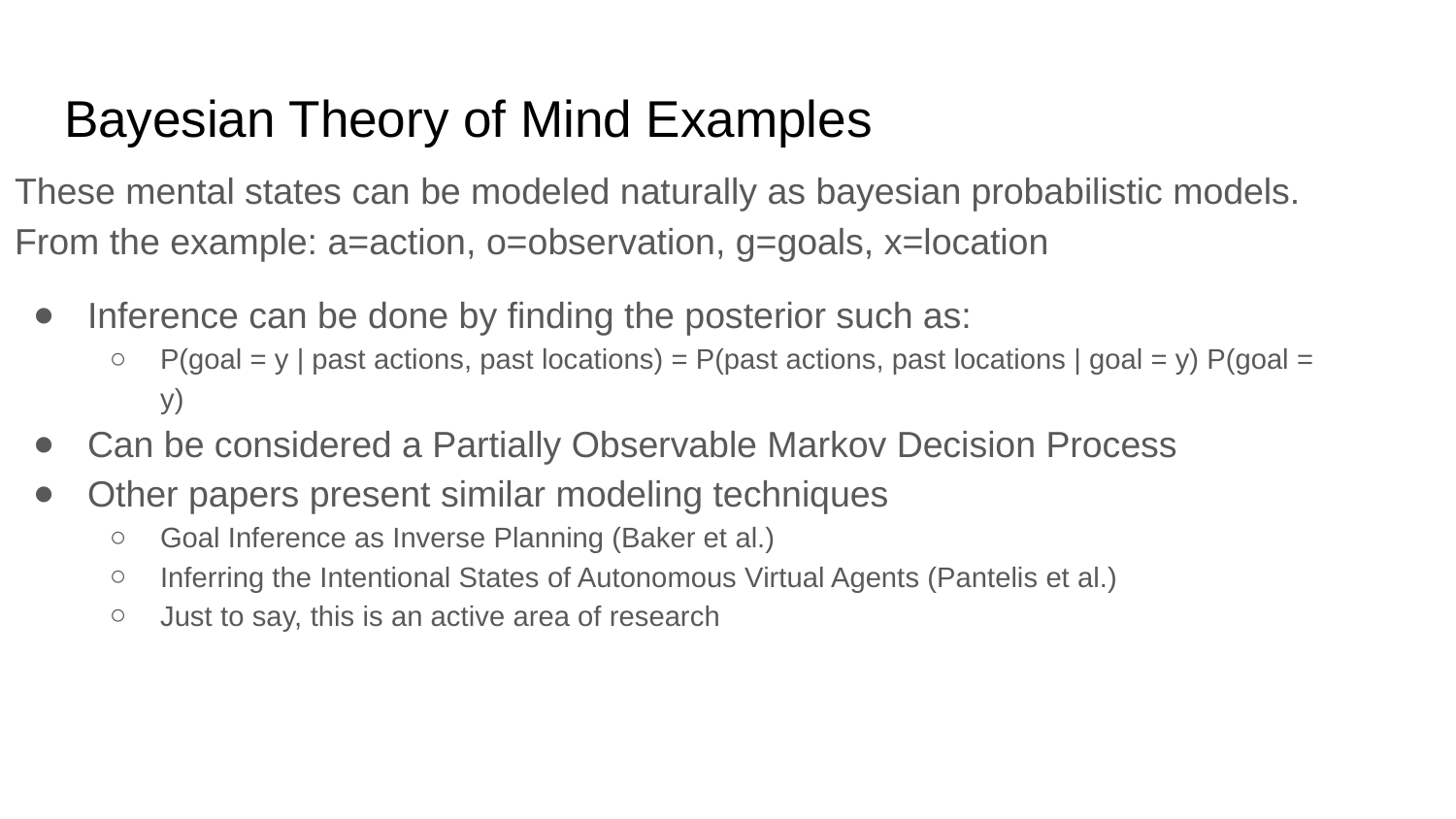

# Bayesian Theory of Mind Examples
These mental states can be modeled naturally as bayesian probabilistic models. From the example: a=action, o=observation, g=goals, x=location
Inference can be done by finding the posterior such as:
P(goal = y | past actions, past locations) = P(past actions, past locations | goal = y) P(goal = y)
Can be considered a Partially Observable Markov Decision Process
Other papers present similar modeling techniques
Goal Inference as Inverse Planning (Baker et al.)
Inferring the Intentional States of Autonomous Virtual Agents (Pantelis et al.)
Just to say, this is an active area of research